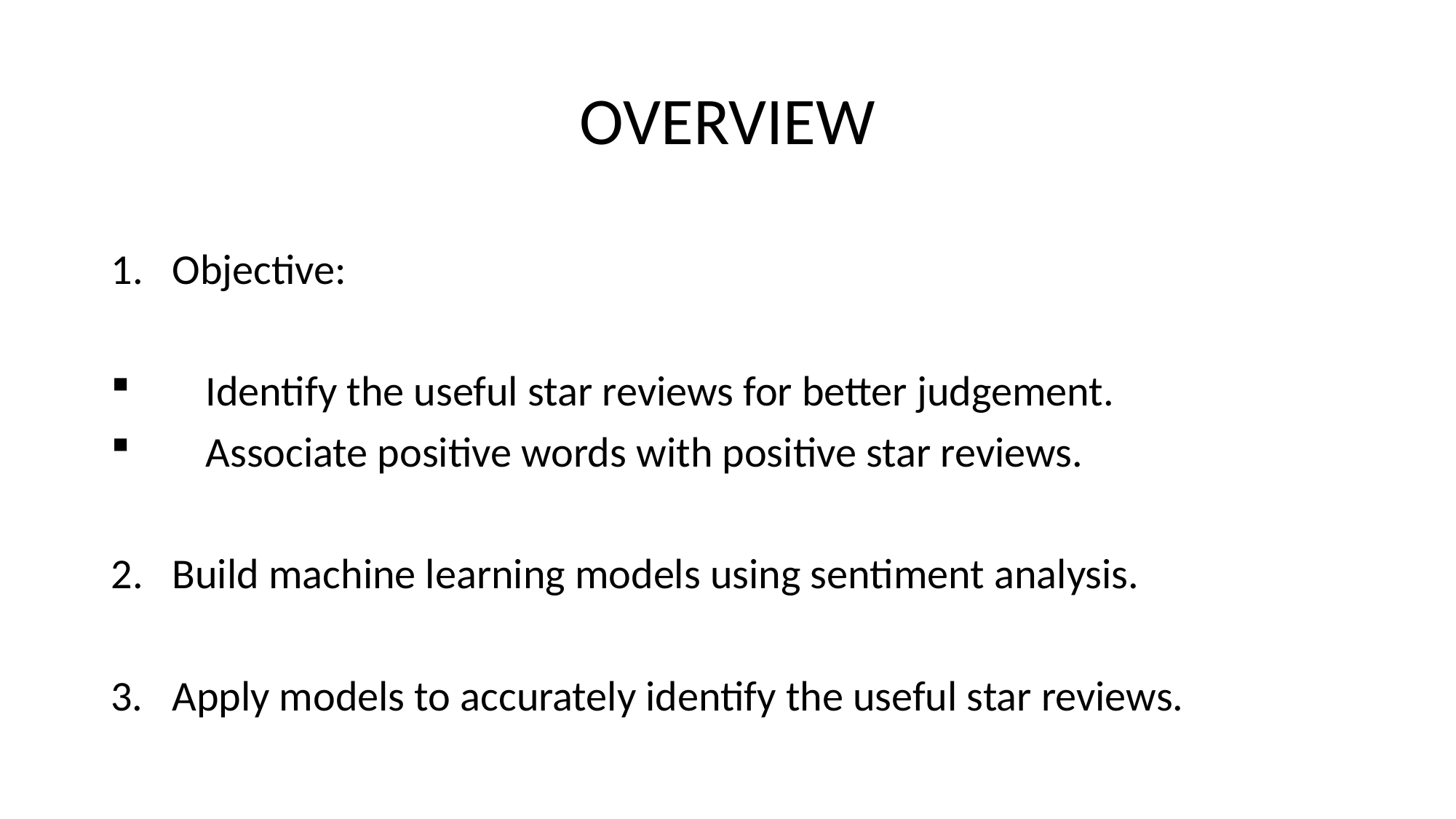

# OVERVIEW
Objective:

       Identify the useful star reviews for better judgement.
       Associate positive words with positive star reviews.

Build machine learning models using sentiment analysis.

3.   Apply models to accurately identify the useful star reviews.